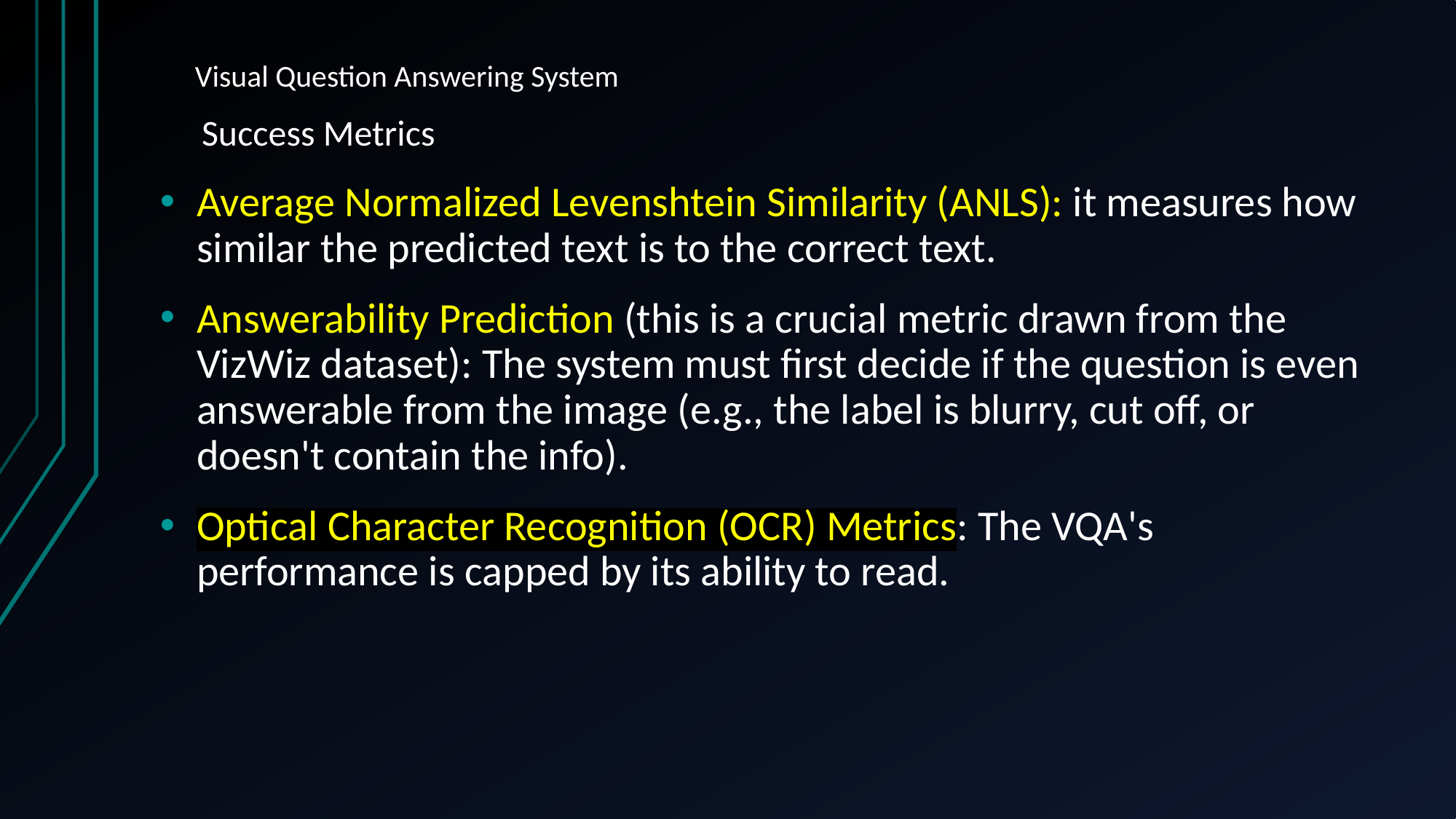

# Visual Question Answering System
Success Metrics
Average Normalized Levenshtein Similarity (ANLS): it measures how similar the predicted text is to the correct text.
Answerability Prediction (this is a crucial metric drawn from the VizWiz dataset): The system must first decide if the question is even answerable from the image (e.g., the label is blurry, cut off, or doesn't contain the info).
Optical Character Recognition (OCR) Metrics: The VQA's performance is capped by its ability to read.